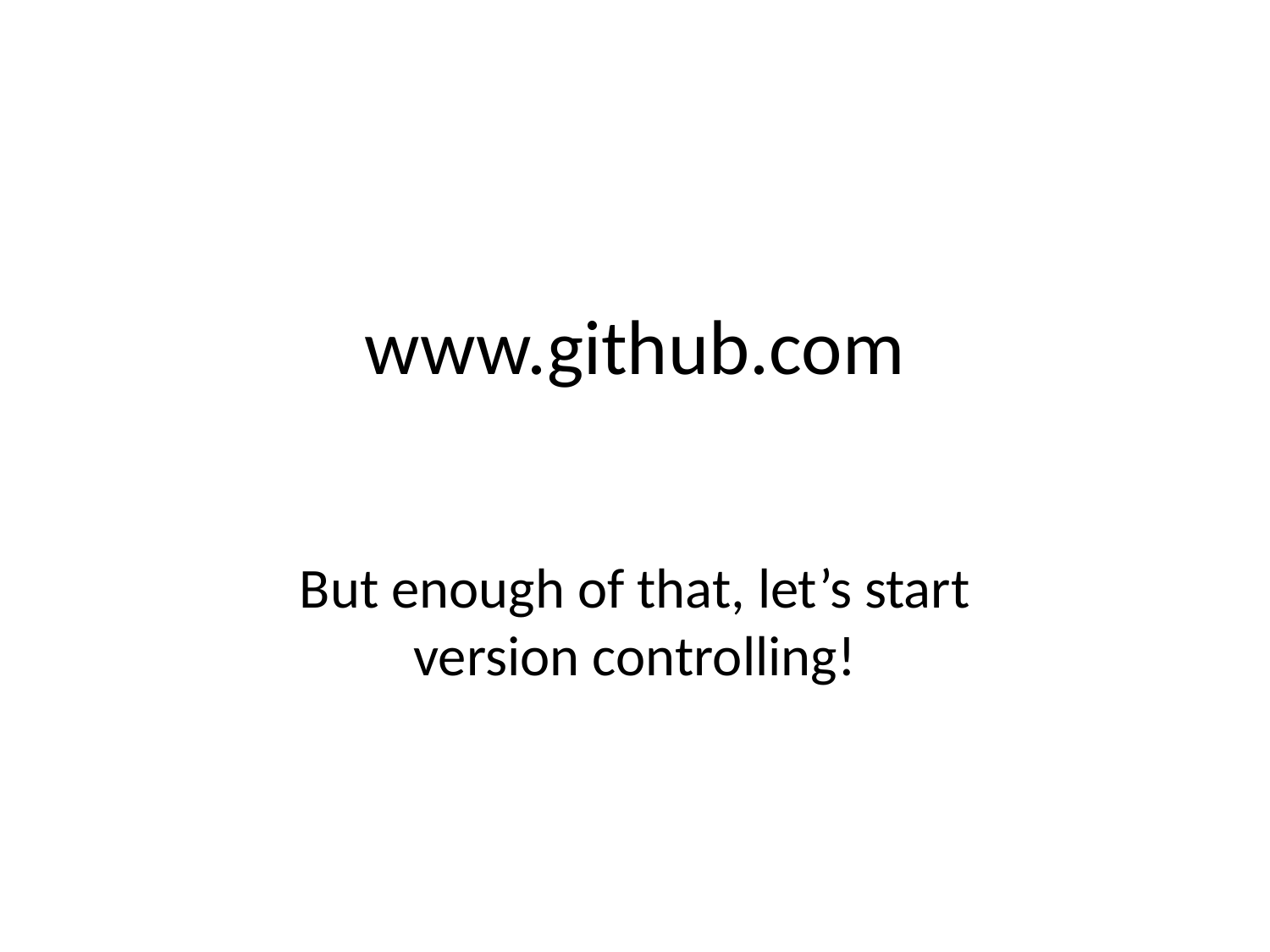

# www.github.com
But enough of that, let’s start version controlling!